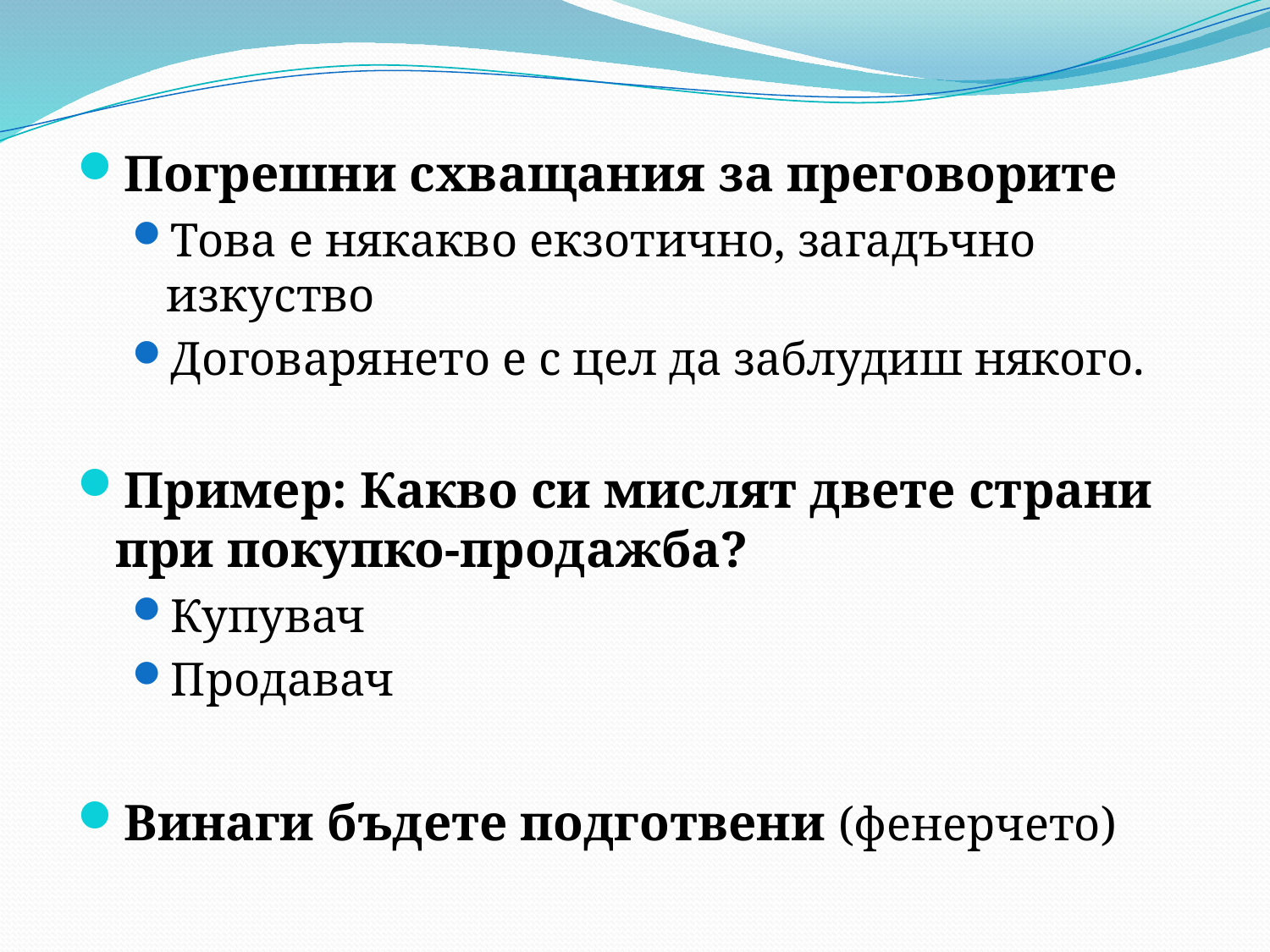

Погрешни схващания за преговорите
Това е някакво екзотично, загадъчно изкуство
Договарянето е с цел да заблудиш някого.

Пример: Какво си мислят двете страни при покупко-продажба?
Купувач
Продавач

Винаги бъдете подготвени (фенерчето)